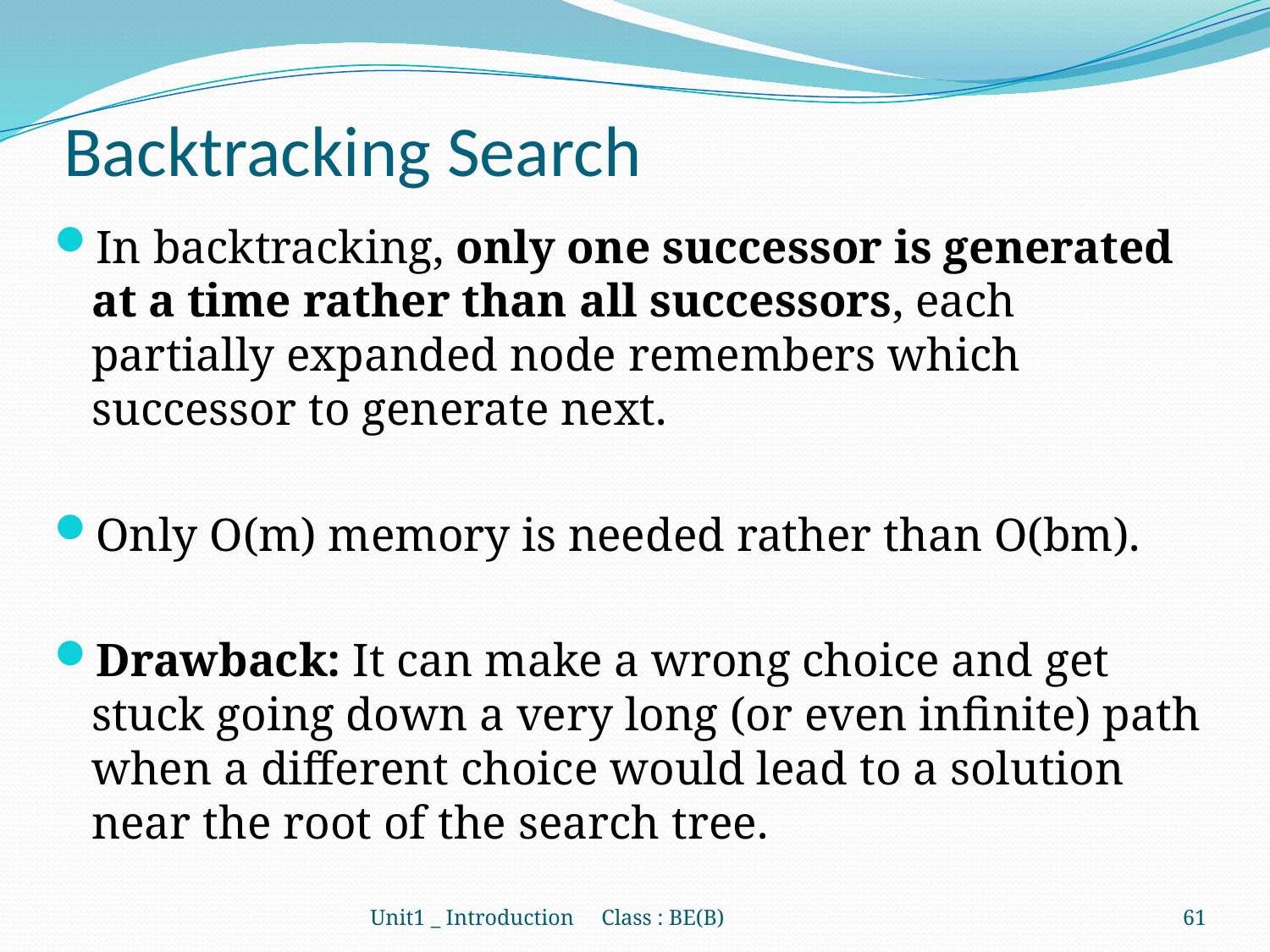

# Backtracking Search
In backtracking, only one successor is generated at a time rather than all successors, each partially expanded node remembers which successor to generate next.

Only O(m) memory is needed rather than O(bm).

Drawback: It can make a wrong choice and get stuck going down a very long (or even infinite) path when a different choice would lead to a solution near the root of the search tree.
Unit1 _ Introduction     Class : BE(B)
61